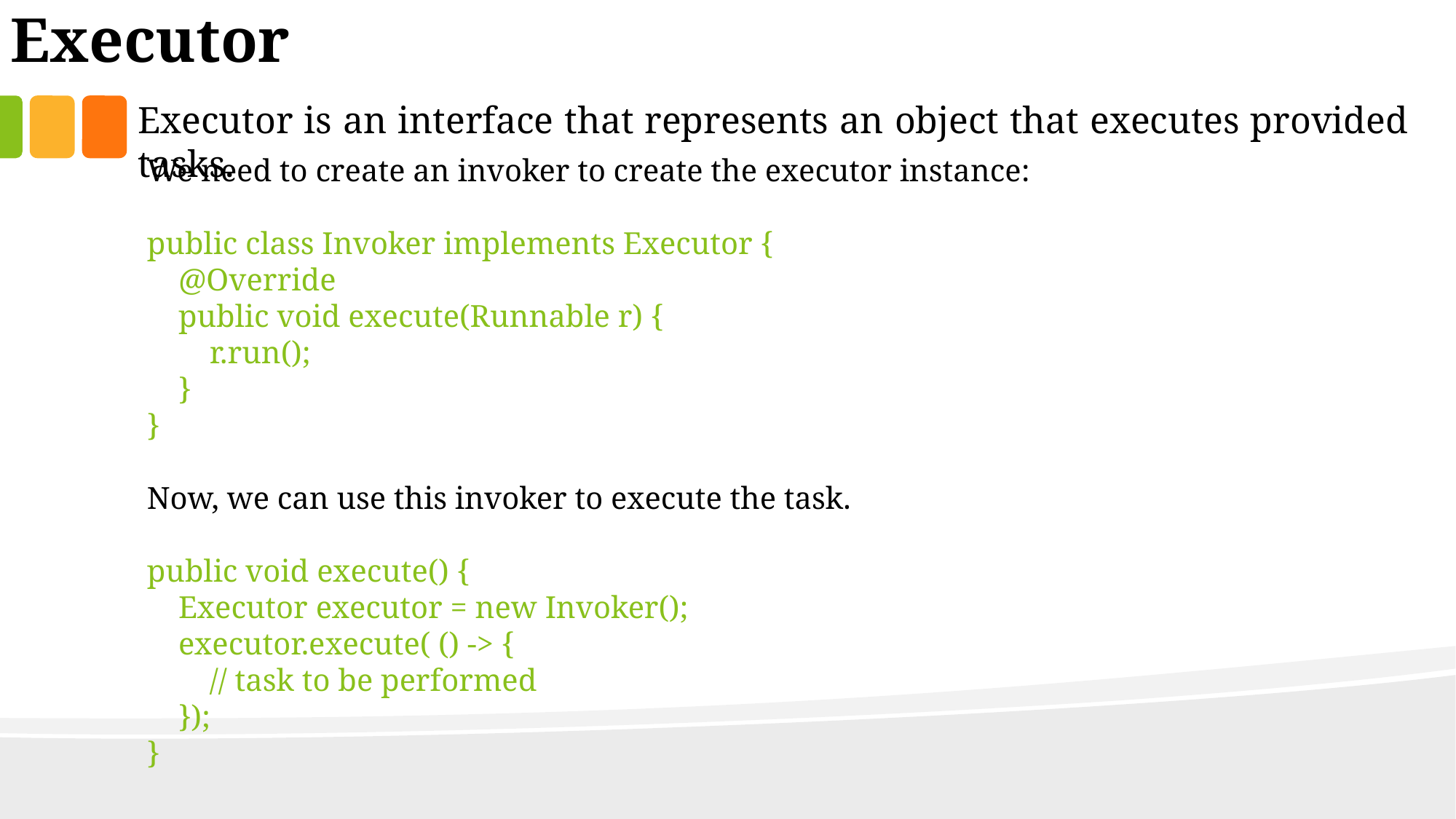

Executor
Executor is an interface that represents an object that executes provided tasks.
We need to create an invoker to create the executor instance:

public class Invoker implements Executor {
    @Override
    public void execute(Runnable r) {
        r.run();
    }
}

Now, we can use this invoker to execute the task.

public void execute() {
    Executor executor = new Invoker();
    executor.execute( () -> {
        // task to be performed
    });
}